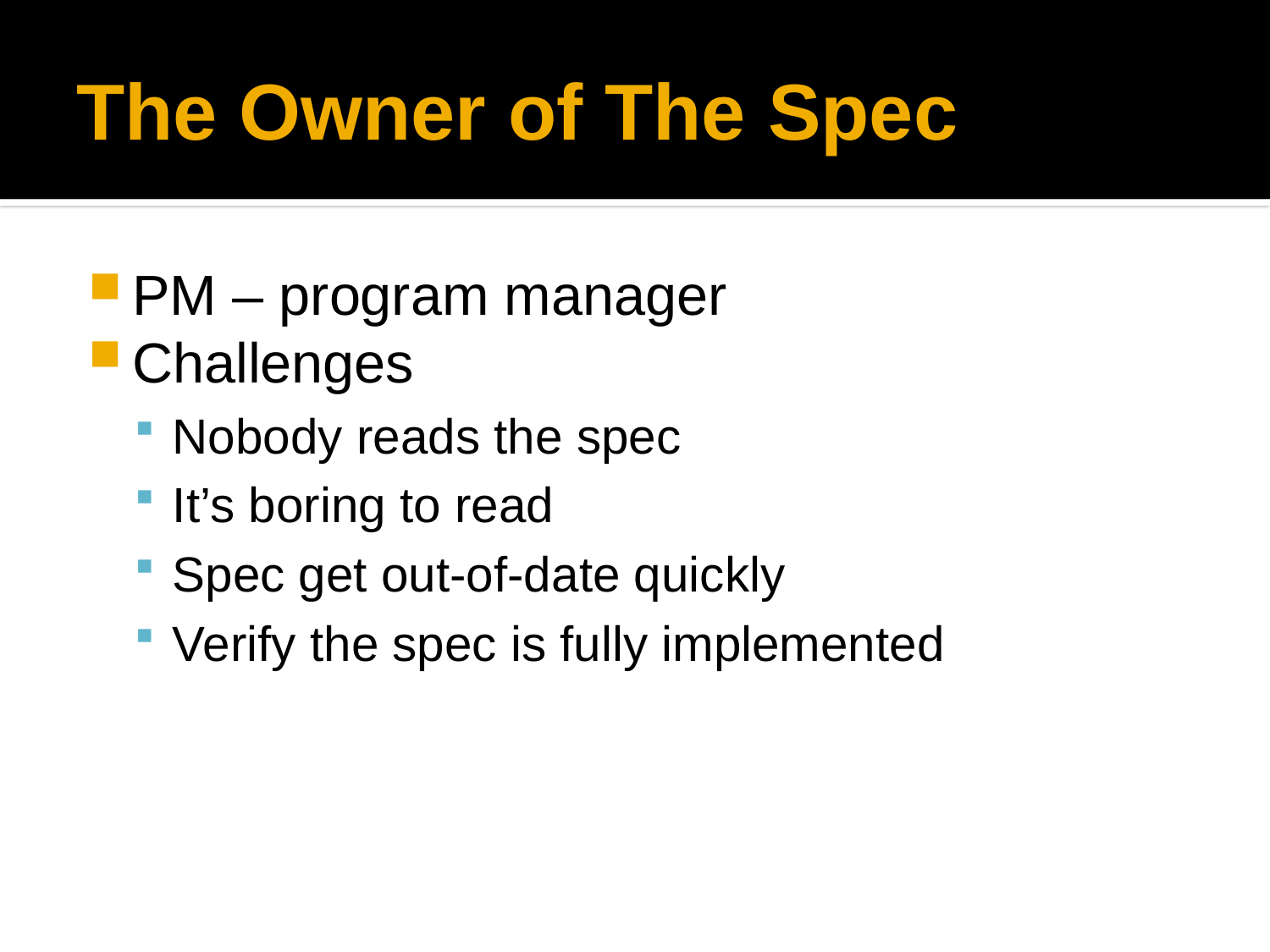

# The Owner of The Spec
PM – program manager
Challenges
Nobody reads the spec
It’s boring to read
Spec get out-of-date quickly
Verify the spec is fully implemented